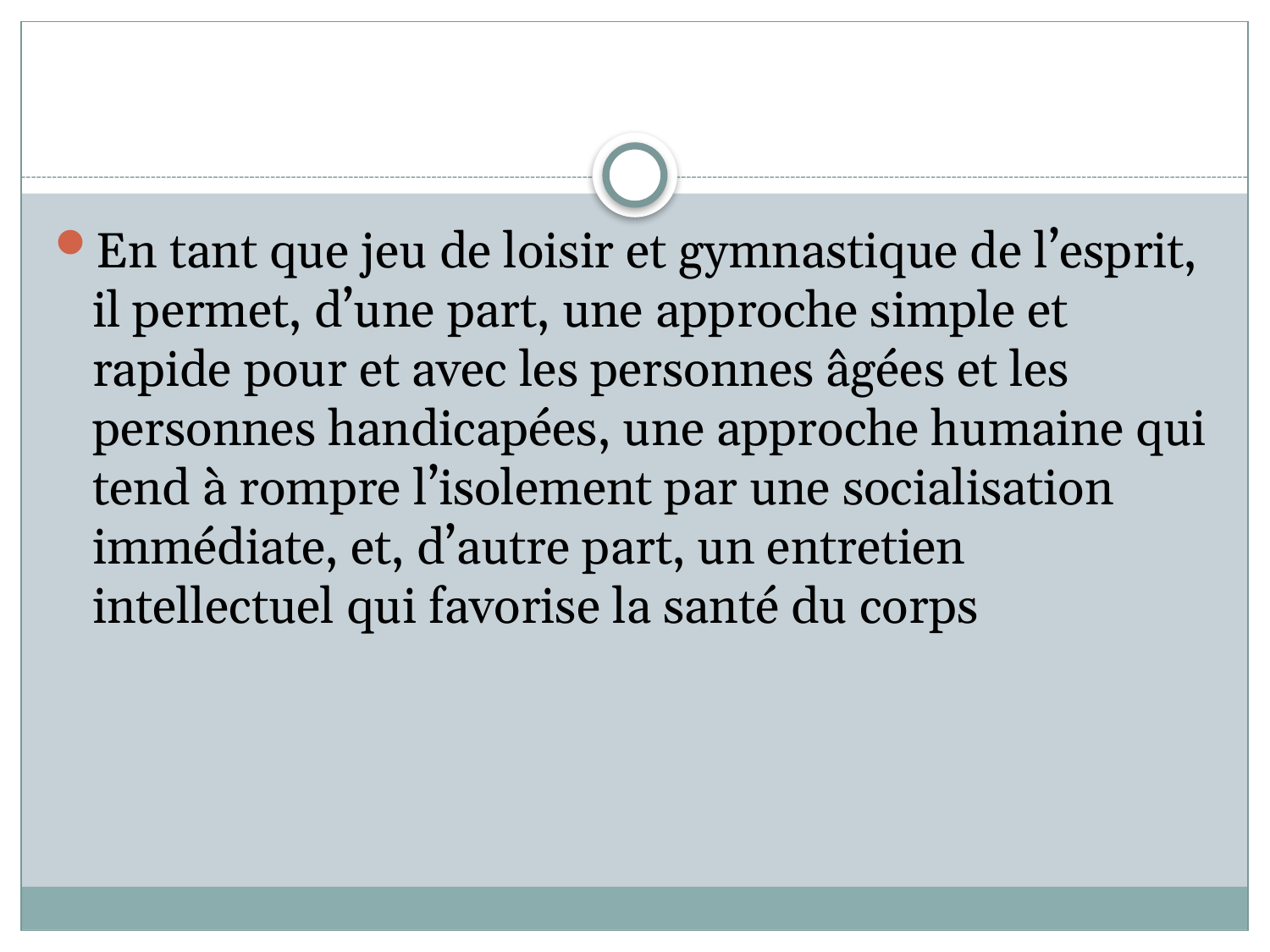

En tant que jeu de loisir et gymnastique de l’esprit, il permet, d’une part, une approche simple et rapide pour et avec les personnes âgées et les personnes handicapées, une approche humaine qui tend à rompre l’isolement par une socialisation immédiate, et, d’autre part, un entretien intellectuel qui favorise la santé du corps